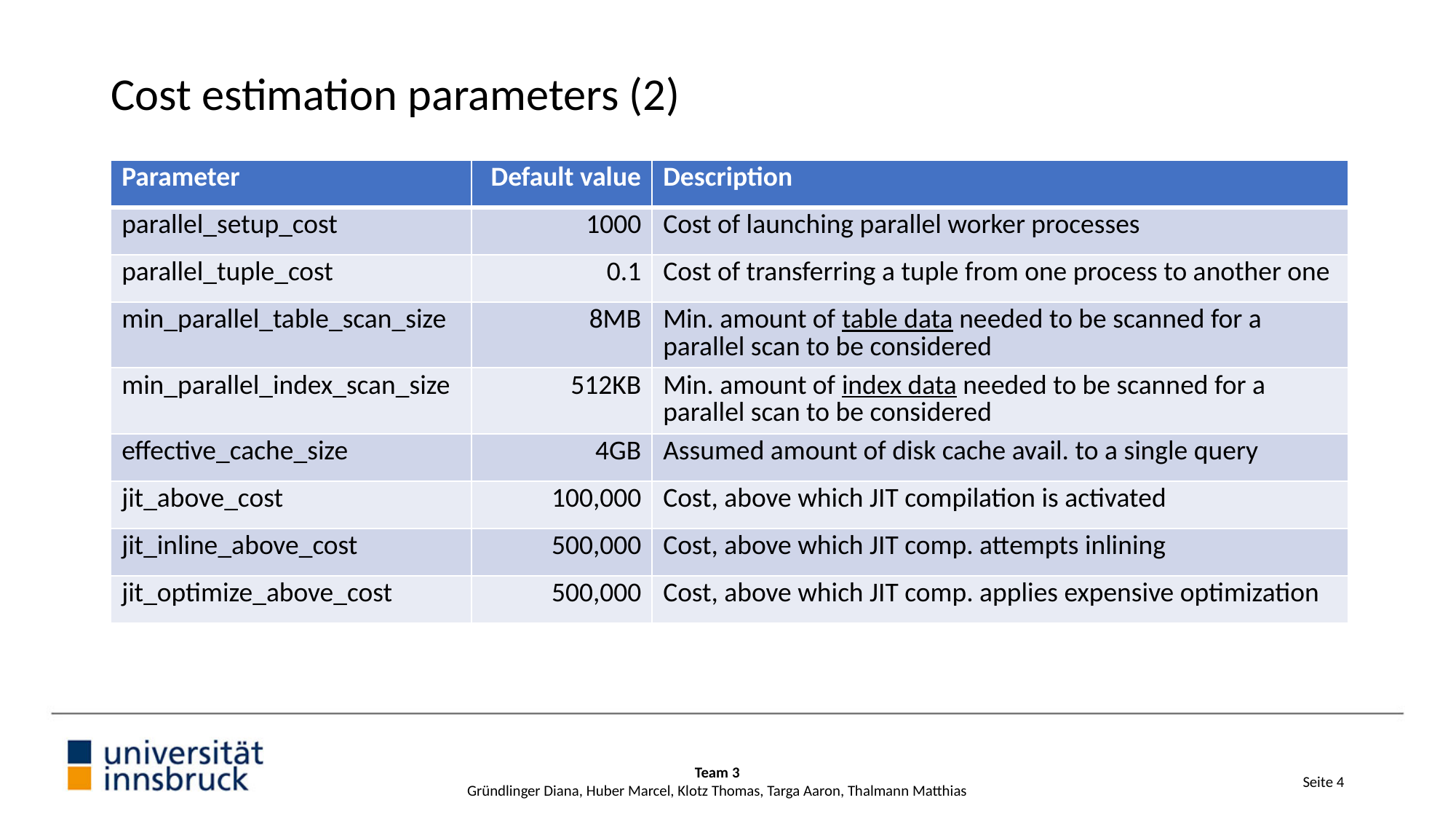

# Cost estimation parameters (2)
| Parameter | Default value | Description |
| --- | --- | --- |
| parallel\_setup\_cost | 1000 | Cost of launching parallel worker processes |
| parallel\_tuple\_cost | 0.1 | Cost of transferring a tuple from one process to another one |
| min\_parallel\_table\_scan\_size | 8MB | Min. amount of table data needed to be scanned for a parallel scan to be considered |
| min\_parallel\_index\_scan\_size | 512KB | Min. amount of index data needed to be scanned for a parallel scan to be considered |
| effective\_cache\_size | 4GB | Assumed amount of disk cache avail. to a single query |
| jit\_above\_cost | 100,000 | Cost, above which JIT compilation is activated |
| jit\_inline\_above\_cost | 500,000 | Cost, above which JIT comp. attempts inlining |
| jit\_optimize\_above\_cost | 500,000 | Cost, above which JIT comp. applies expensive optimization |
Team 3
Gründlinger Diana, Huber Marcel, Klotz Thomas, Targa Aaron, Thalmann Matthias
Seite 4